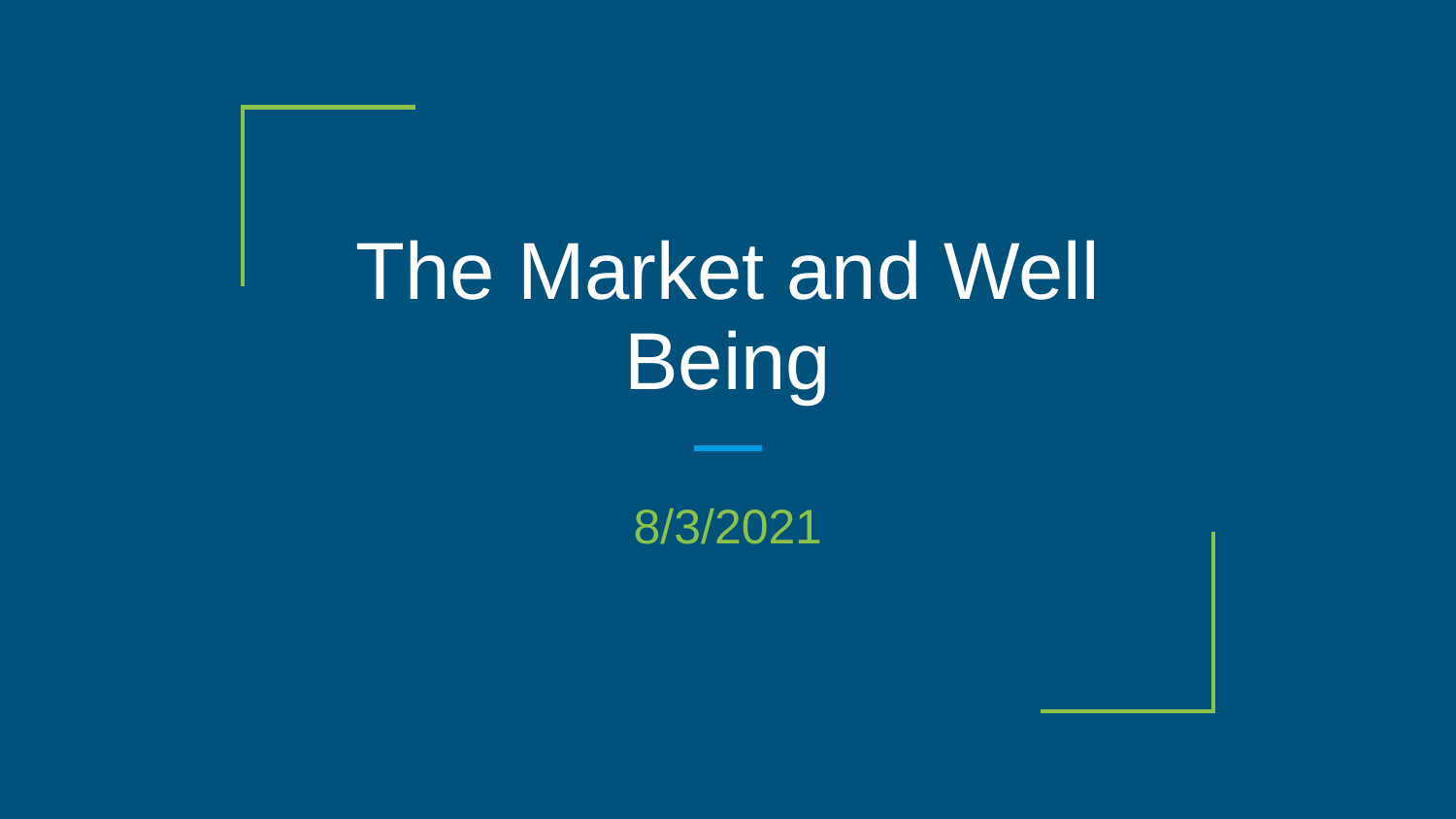

# The Market and Well Being
8/3/2021